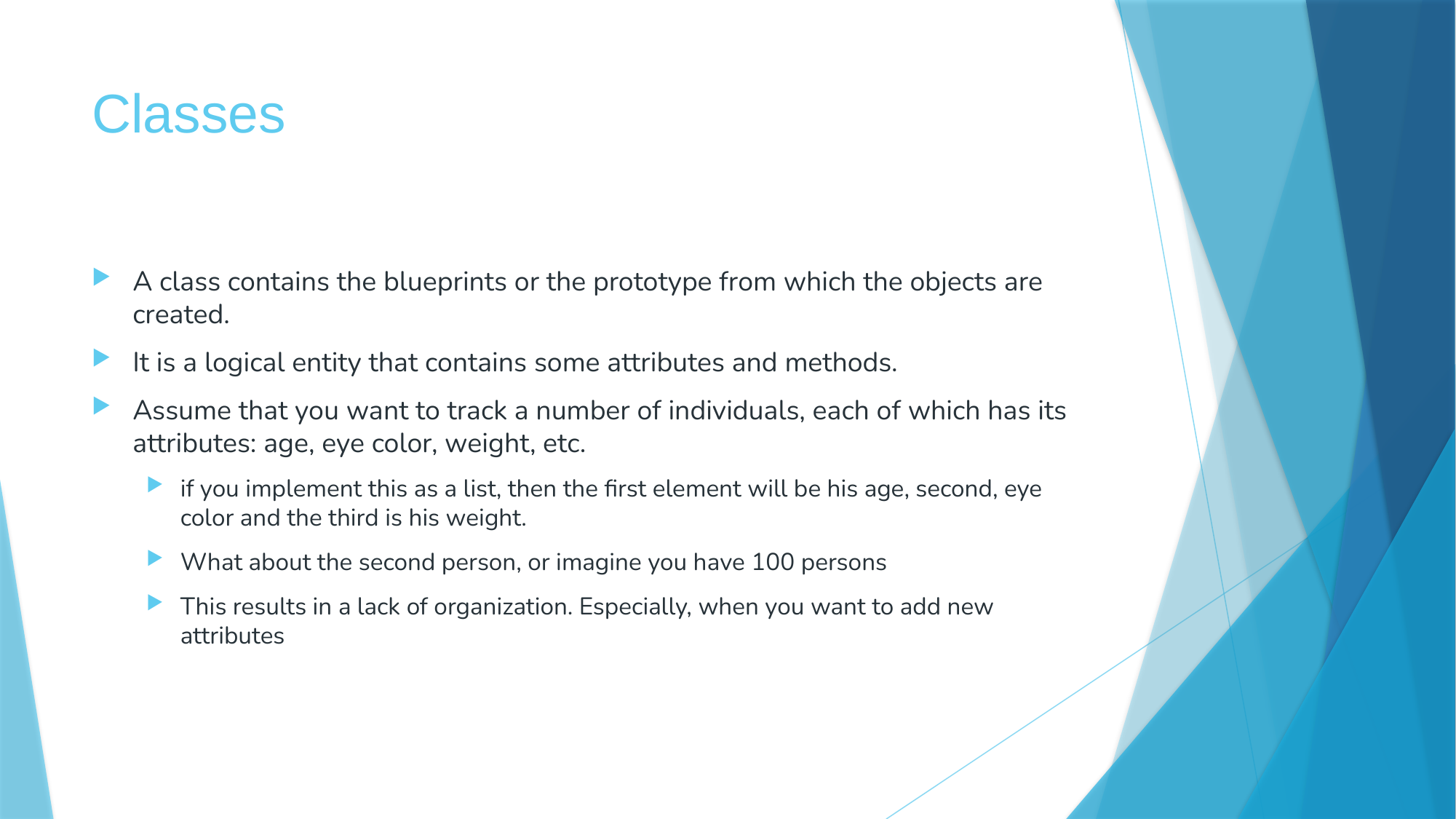

# Classes
A class contains the blueprints or the prototype from which the objects are created.
It is a logical entity that contains some attributes and methods.
Assume that you want to track a number of individuals, each of which has its attributes: age, eye color, weight, etc.
if you implement this as a list, then the first element will be his age, second, eye color and the third is his weight.
What about the second person, or imagine you have 100 persons
This results in a lack of organization. Especially, when you want to add new attributes